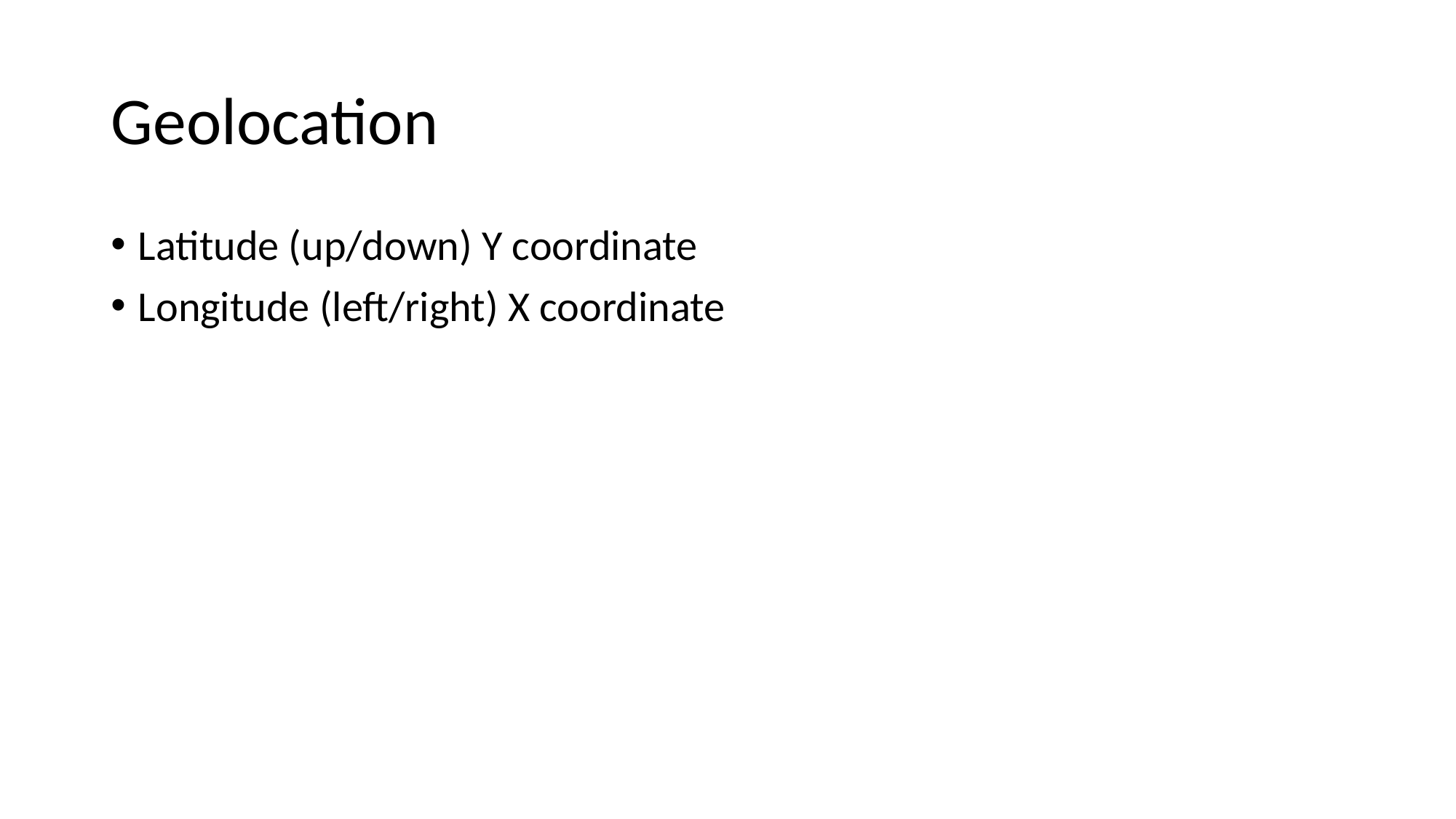

# Geolocation
Latitude (up/down) Y coordinate
Longitude (left/right) X coordinate